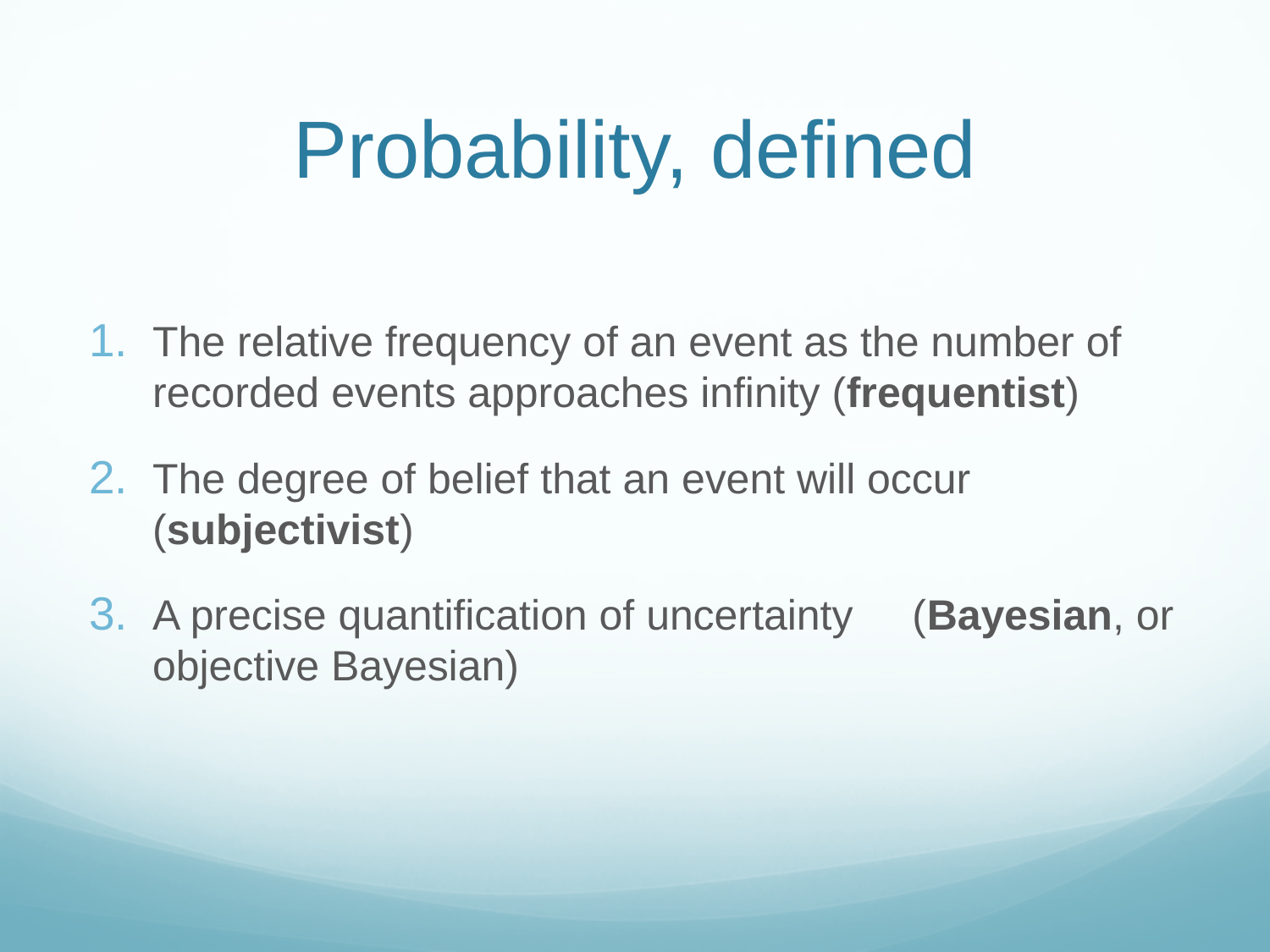

# Probability, defined

The relative frequency of an event as the number of recorded events approaches infinity (frequentist)
The degree of belief that an event will occur (subjectivist)
A precise quantification of uncertainty     (Bayesian, or objective Bayesian)